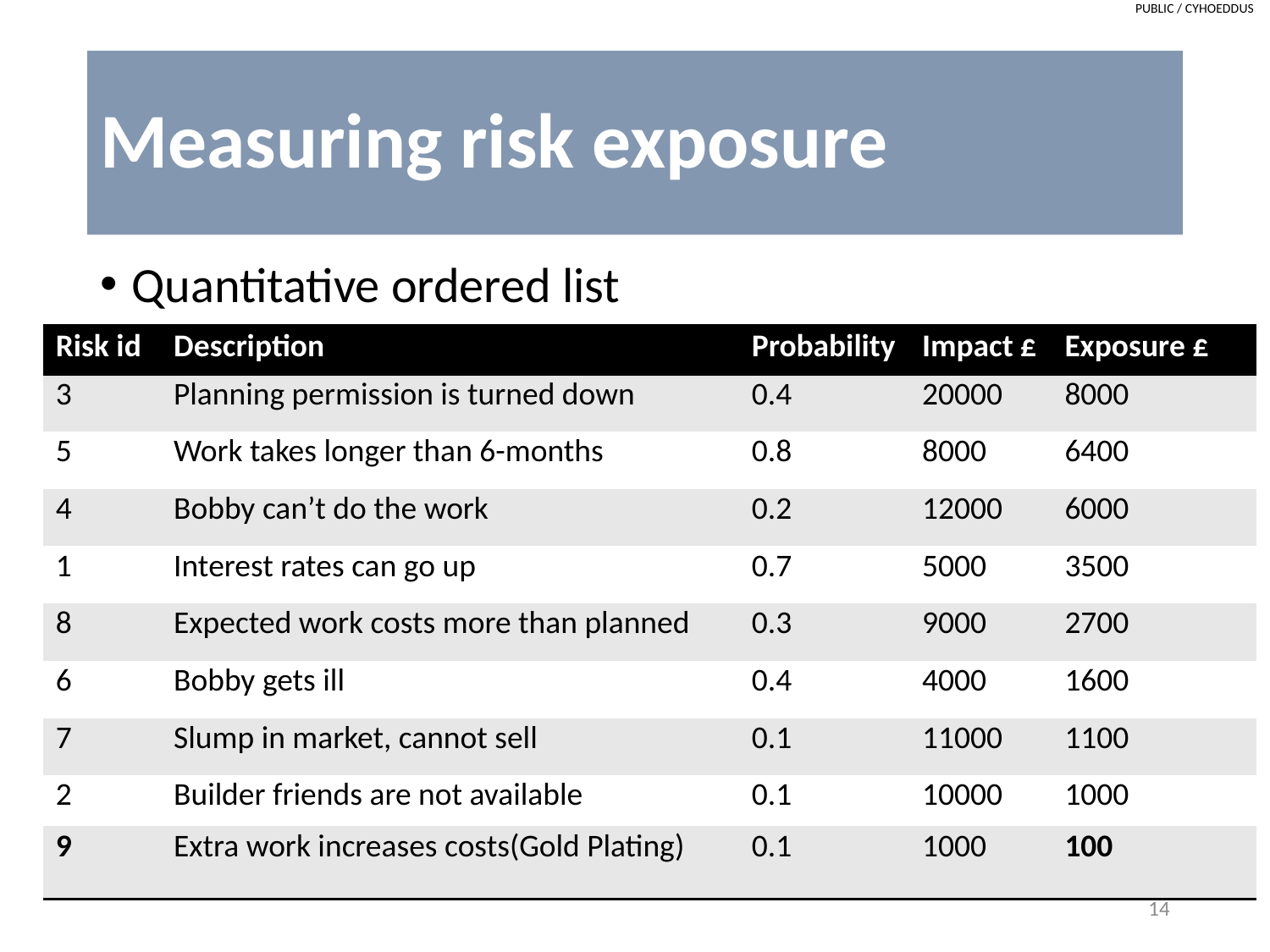

# Measuring risk exposure
Quantitative ordered list
| Risk id | Description | Probability | Impact £ | Exposure £ |
| --- | --- | --- | --- | --- |
| 3 | Planning permission is turned down | 0.4 | 20000 | 8000 |
| 5 | Work takes longer than 6-months | 0.8 | 8000 | 6400 |
| 4 | Bobby can’t do the work | 0.2 | 12000 | 6000 |
| 1 | Interest rates can go up | 0.7 | 5000 | 3500 |
| 8 | Expected work costs more than planned | 0.3 | 9000 | 2700 |
| 6 | Bobby gets ill | 0.4 | 4000 | 1600 |
| 7 | Slump in market, cannot sell | 0.1 | 11000 | 1100 |
| 2 | Builder friends are not available | 0.1 | 10000 | 1000 |
| 9 | Extra work increases costs(Gold Plating) | 0.1 | 1000 | 100 |
14